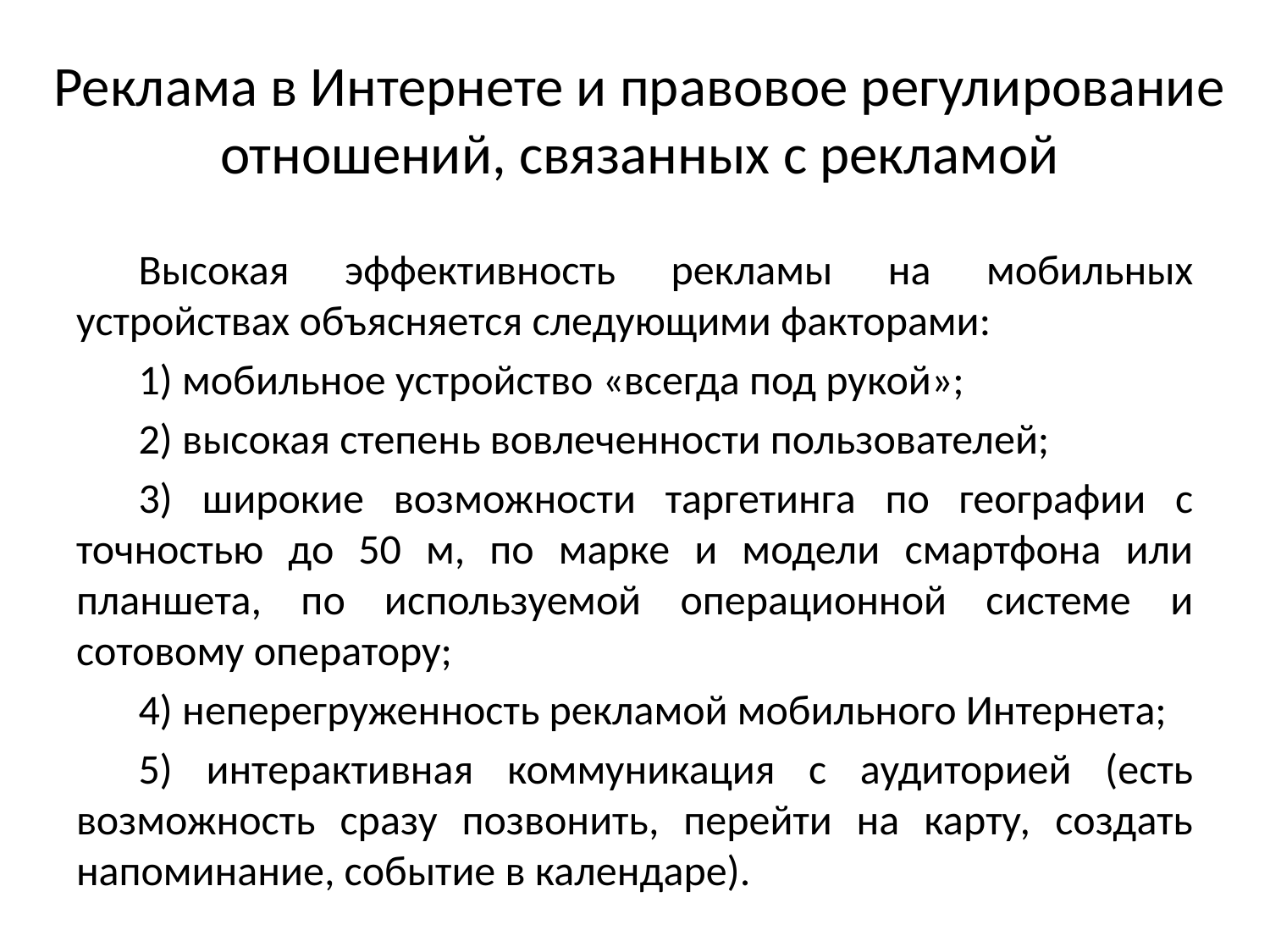

# Реклама в Интернете и правовое регулирование отношений, связанных с рекламой
Высокая эффективность рекламы на мобильных устройствах объясняется следующими факторами:
1) мобильное устройство «всегда под рукой»;
2) высокая степень вовлеченности пользователей;
3) широкие возможности таргетинга по географии с точностью до 50 м, по марке и модели смартфона или планшета, по используемой операционной системе и сотовому оператору;
4) неперегруженность рекламой мобильного Интернета;
5) интерактивная коммуникация с аудиторией (есть возможность сразу позвонить, перейти на карту, создать напоминание, событие в календаре).